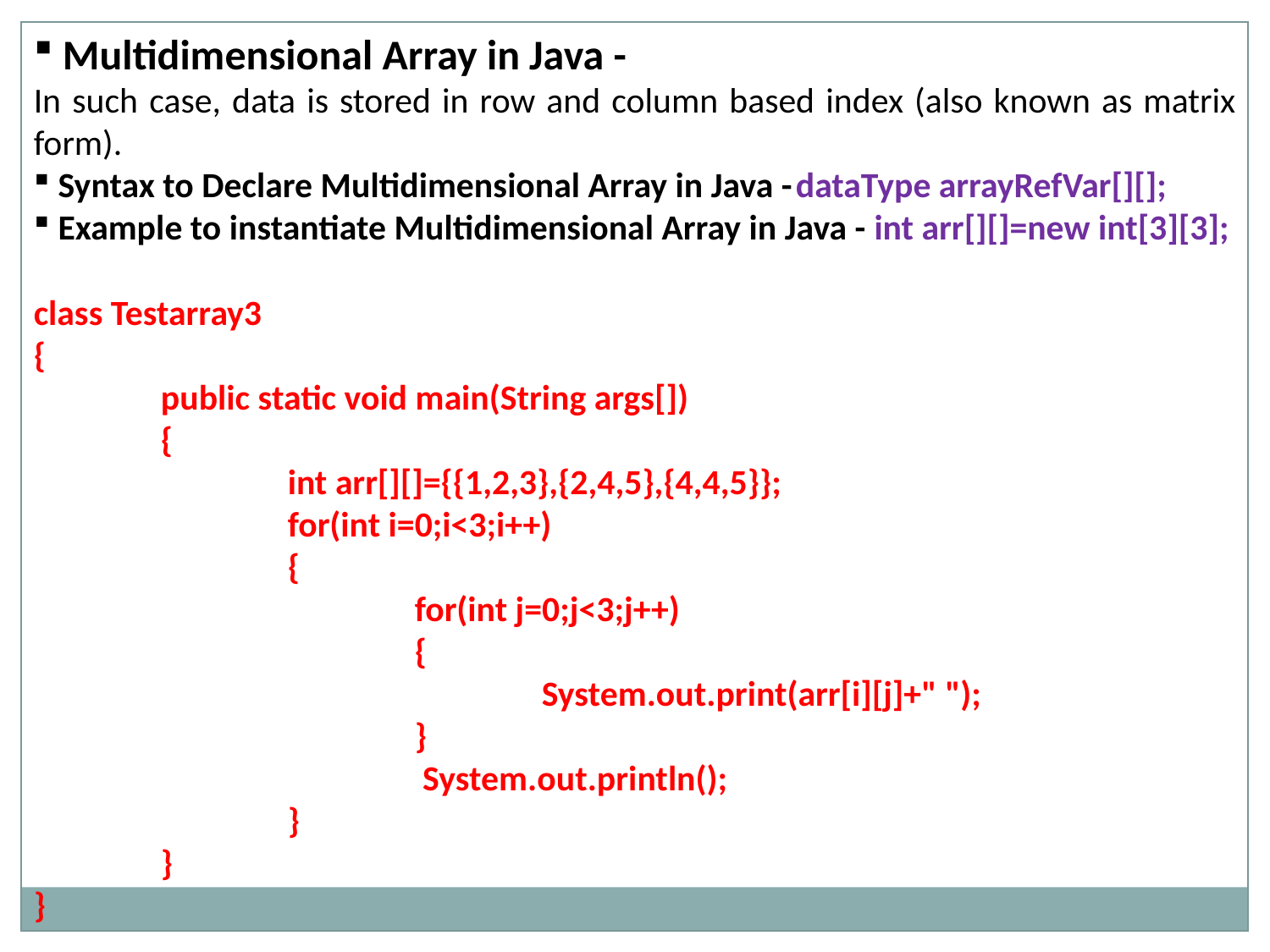

Multidimensional Array in Java -
In such case, data is stored in row and column based index (also known as matrix form).
 Syntax to Declare Multidimensional Array in Java -	dataType arrayRefVar[][];
 Example to instantiate Multidimensional Array in Java - int arr[][]=new int[3][3];

class Testarray3
{
	public static void main(String args[])
	{
		int arr[][]={{1,2,3},{2,4,5},{4,4,5}};
		for(int i=0;i<3;i++)
		{
		 	for(int j=0;j<3;j++)
			{
	   			System.out.print(arr[i][j]+" ");
 			}
			 System.out.println();
		}
	}
}